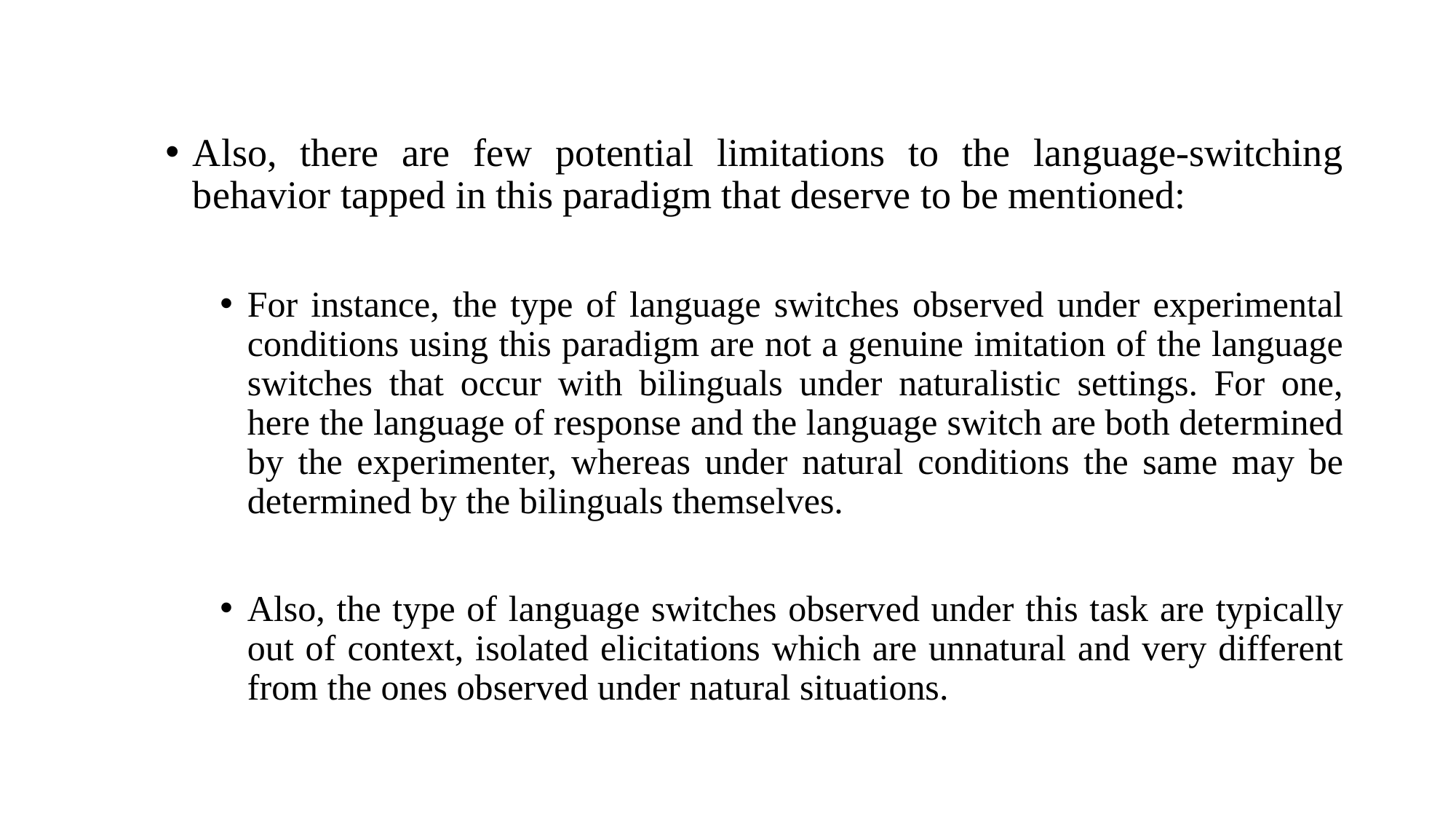

Also, there are few potential limitations to the language-switching behavior tapped in this paradigm that deserve to be mentioned:

For instance, the type of language switches observed under experimental conditions using this paradigm are not a genuine imitation of the language switches that occur with bilinguals under naturalistic settings. For one, here the language of response and the language switch are both determined by the experimenter, whereas under natural conditions the same may be determined by the bilinguals themselves.

Also, the type of language switches observed under this task are typically out of context, isolated elicitations which are unnatural and very different from the ones observed under natural situations.